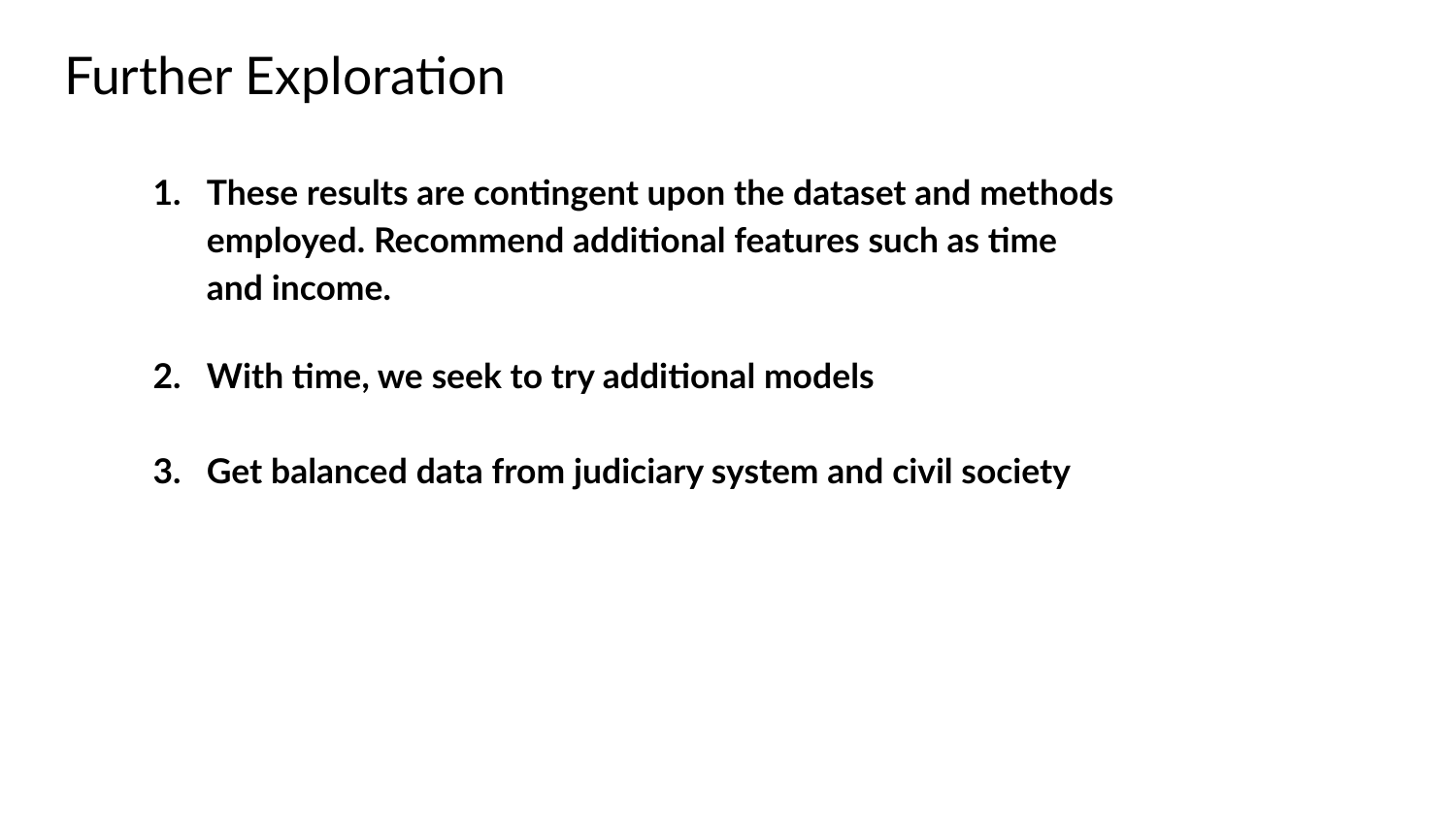

Further Exploration
These results are contingent upon the dataset and methods employed. Recommend additional features such as time and income.
With time, we seek to try additional models
Get balanced data from judiciary system and civil society